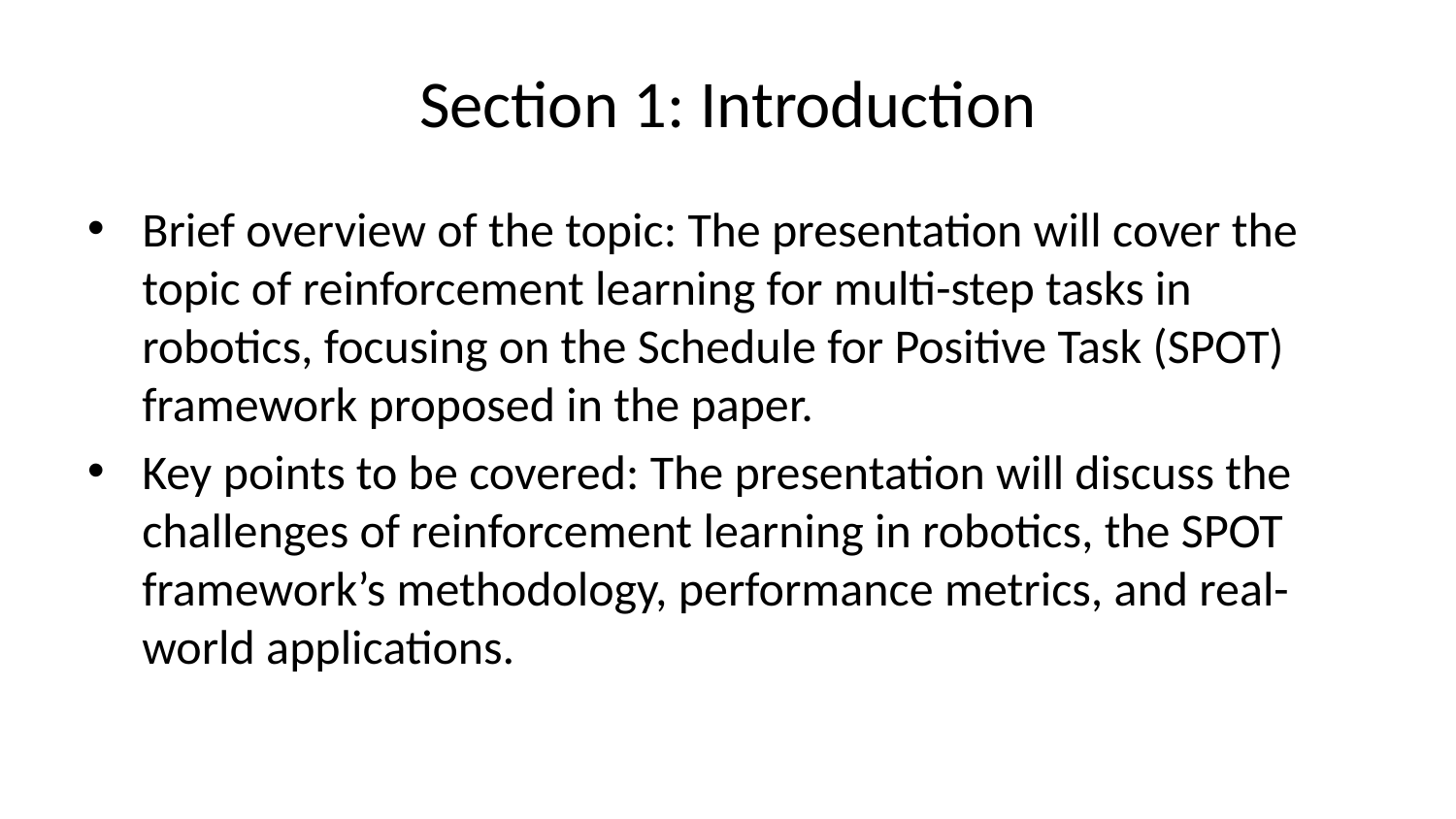

# Section 1: Introduction
Brief overview of the topic: The presentation will cover the topic of reinforcement learning for multi-step tasks in robotics, focusing on the Schedule for Positive Task (SPOT) framework proposed in the paper.
Key points to be covered: The presentation will discuss the challenges of reinforcement learning in robotics, the SPOT framework’s methodology, performance metrics, and real-world applications.